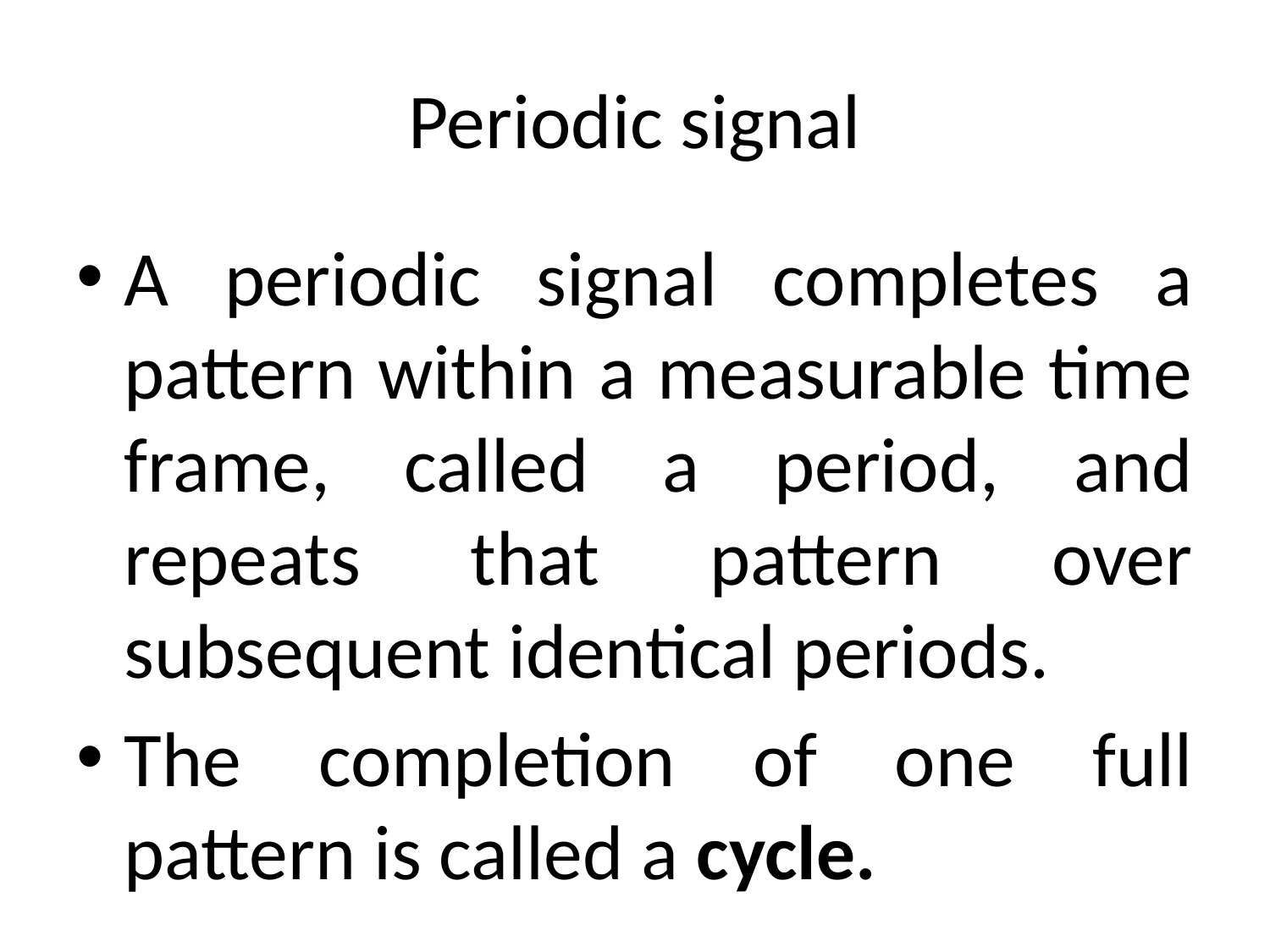

# Periodic signal
A periodic signal completes a pattern within a measurable time frame, called a period, and repeats that pattern over subsequent identical periods.
The completion of one full pattern is called a cycle.